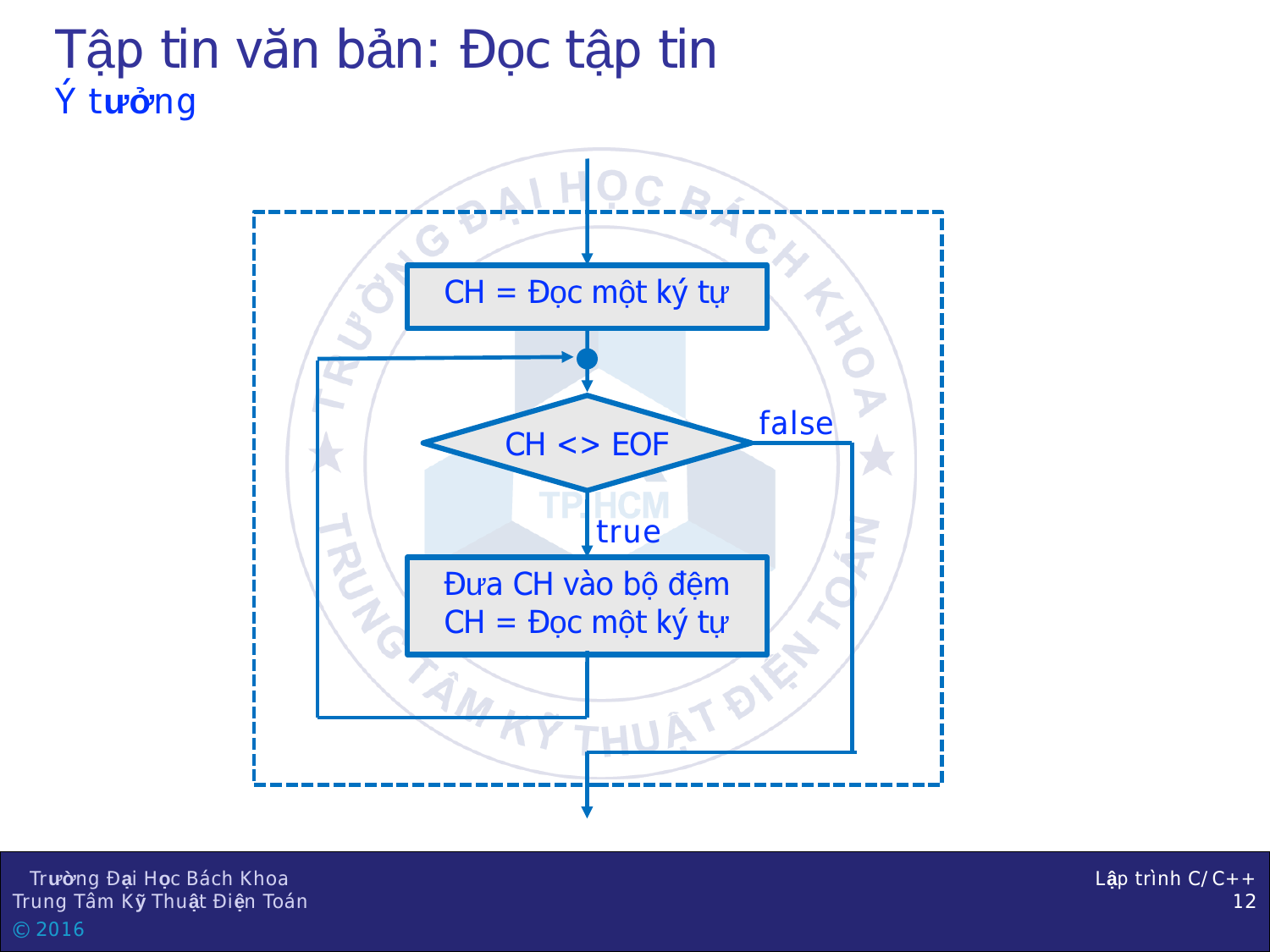

# Tập tin văn bản: Đọc tập tin Ý tưởng

CH = Đọc một ký tự

CH <> EOF
false
true
Đưa CH vào bộ đệm
CH = Đọc một ký tự